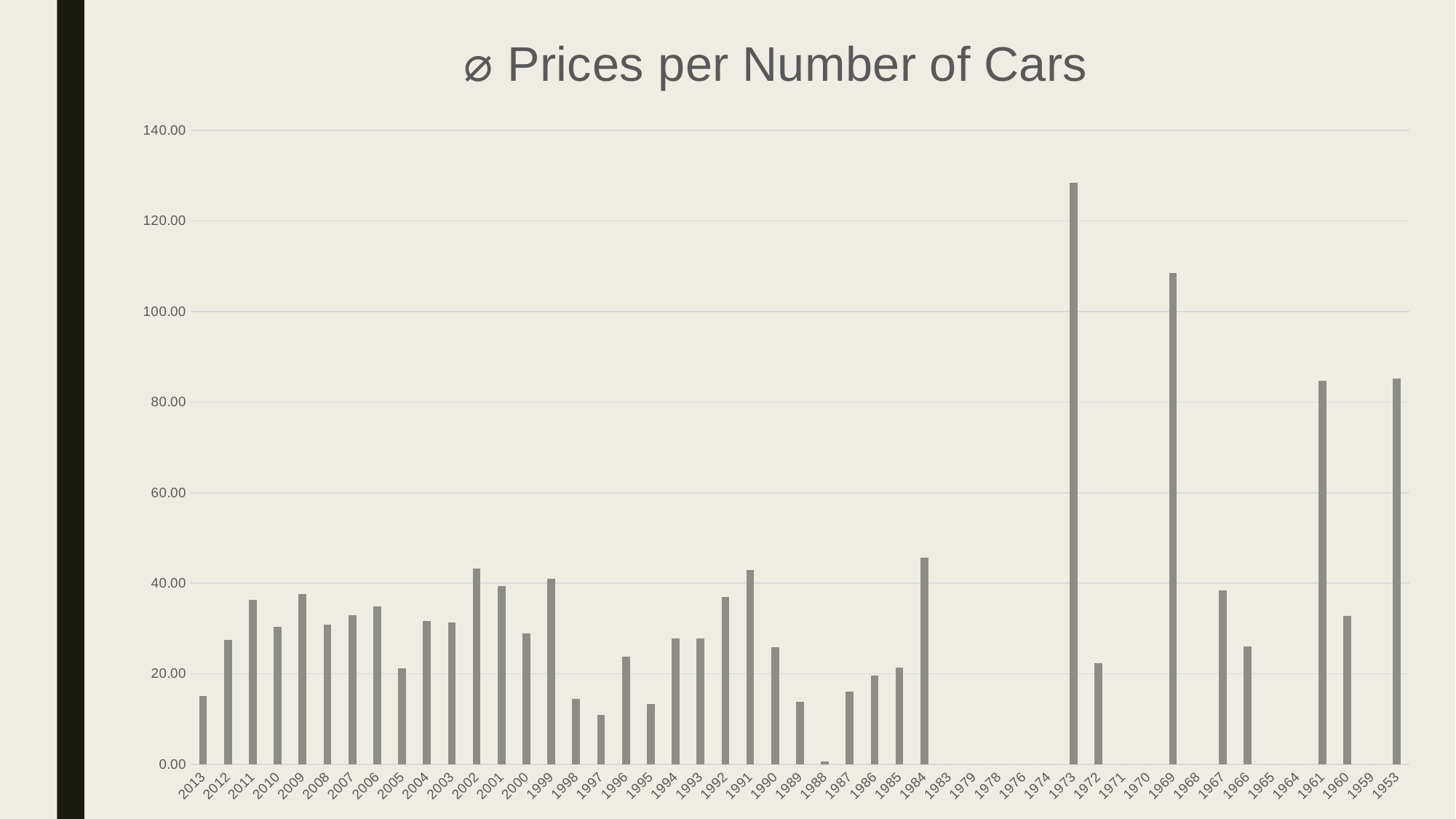

### Chart:

| Category | ⌀ Prices per Number of Cars |
|---|---|
| 2013 | 15.102 |
| 2012 | 27.523404255319146 |
| 2011 | 36.395357142857144 |
| 2010 | 30.383571428571425 |
| 2009 | 37.5514705882353 |
| 2008 | 30.789180327868852 |
| 2007 | 32.98439024390244 |
| 2006 | 34.9012962962963 |
| 2005 | 21.302249999999994 |
| 2004 | 31.665365853658535 |
| 2003 | 31.289000000000005 |
| 2002 | 43.1942 |
| 2001 | 39.45162162162162 |
| 2000 | 28.985000000000003 |
| 1999 | 41.03285714285715 |
| 1998 | 14.47 |
| 1997 | 10.896923076923077 |
| 1996 | 23.872499999999995 |
| 1995 | 13.30029411764706 |
| 1994 | 27.839090909090917 |
| 1993 | 27.827872340425532 |
| 1992 | 36.95948717948718 |
| 1991 | 43.001333333333335 |
| 1990 | 25.94157894736842 |
| 1989 | 13.800625 |
| 1988 | 0.6783333333333333 |
| 1987 | 16.019090909090906 |
| 1986 | 19.605 |
| 1985 | 21.42666666666667 |
| 1984 | 45.72777777777779 |
| 1983 | 0.0 |
| 1979 | 0.0 |
| 1978 | 0.0 |
| 1976 | 0.0 |
| 1974 | 0.0 |
| 1973 | 128.47333333333333 |
| 1972 | 22.4 |
| 1971 | 0.0 |
| 1970 | 0.0 |
| 1969 | 108.44 |
| 1968 | 0.0 |
| 1967 | 38.457499999999996 |
| 1966 | 26.12 |
| 1965 | 0.0 |
| 1964 | 0.0 |
| 1961 | 84.655 |
| 1960 | 32.84 |
| 1959 | 0.0 |
| 1953 | 85.215 |